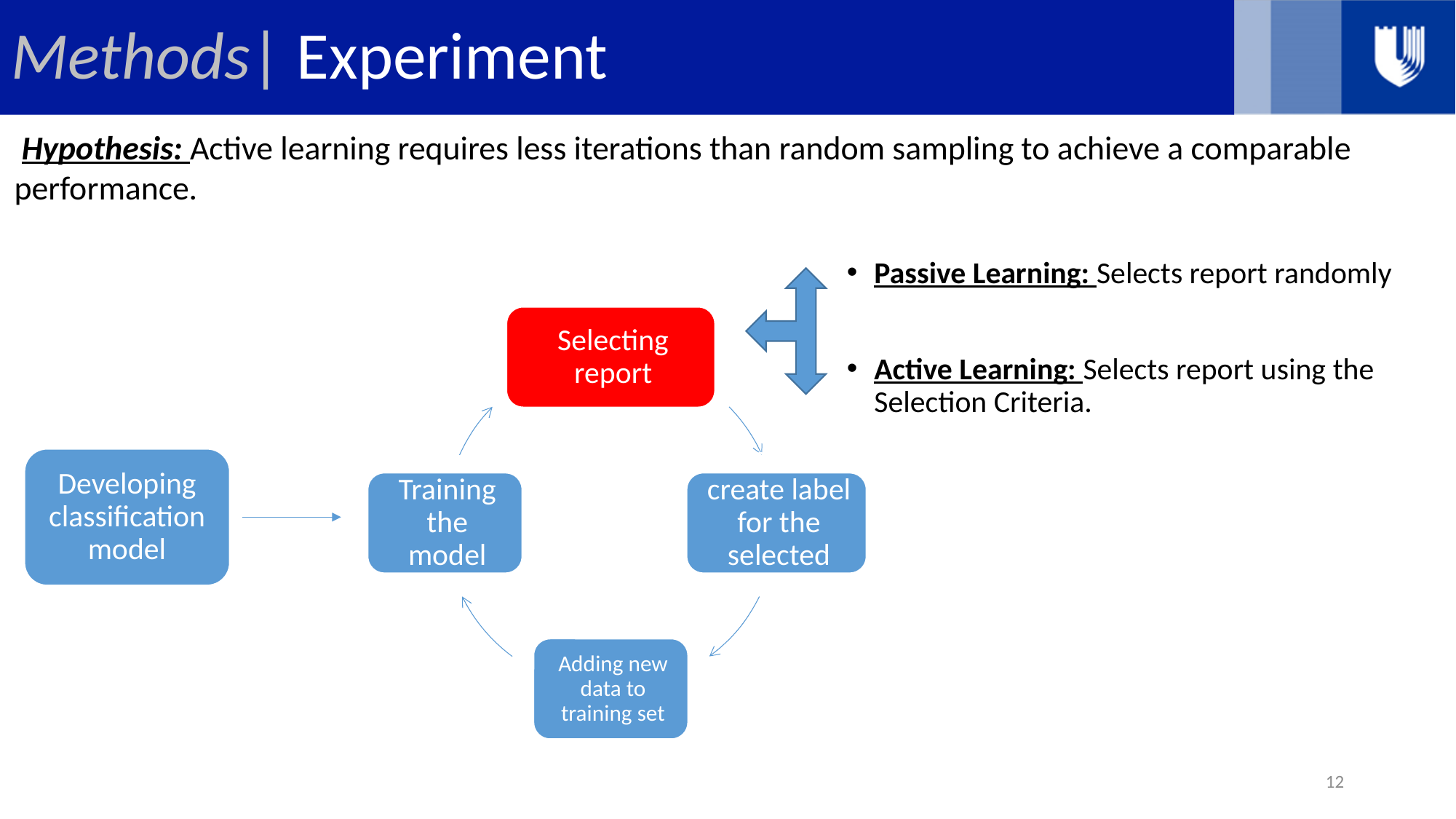

# Methods| Experiment
 Hypothesis: Active learning requires less iterations than random sampling to achieve a comparable performance.
Passive Learning: Selects report randomly

Active Learning: Selects report using the Selection Criteria.

Selecting report
Clinicians create label for the selected report
Adding new data to training set
Training the model

Developing classification model
12